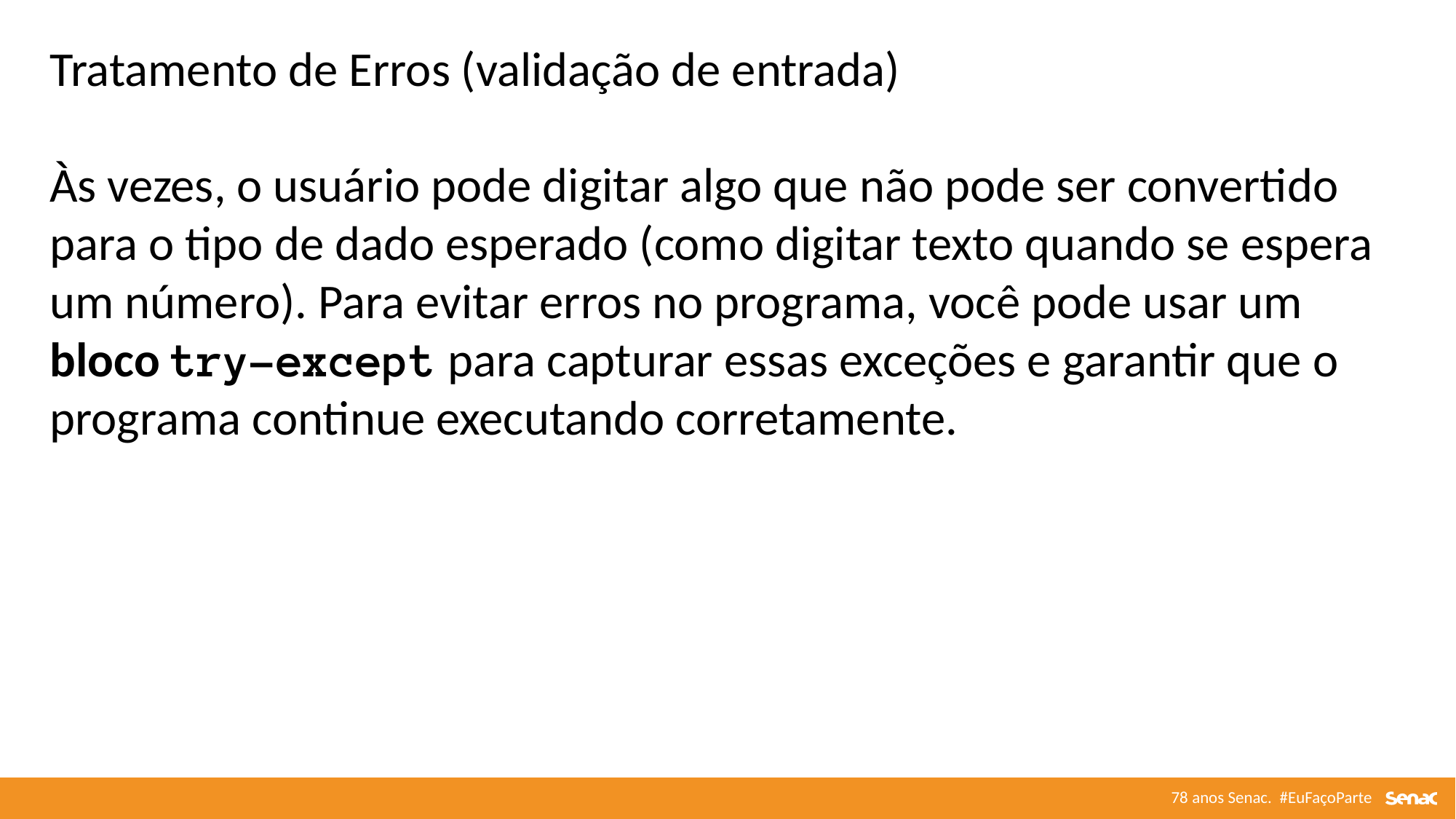

Tratamento de Erros (validação de entrada)

Às vezes, o usuário pode digitar algo que não pode ser convertido para o tipo de dado esperado (como digitar texto quando se espera um número). Para evitar erros no programa, você pode usar um bloco try-except para capturar essas exceções e garantir que o programa continue executando corretamente.